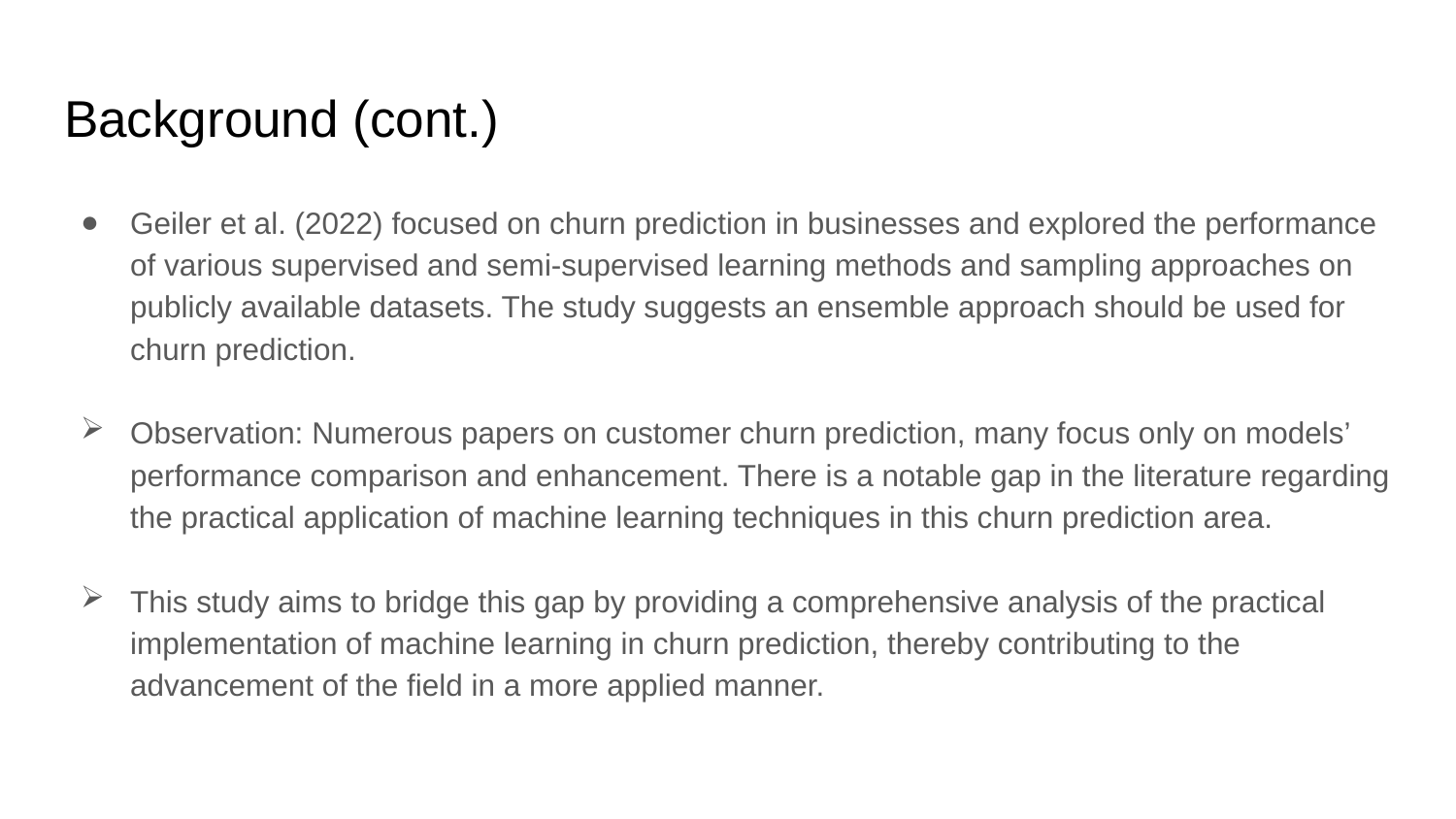

# Background (cont.)
Geiler et al. (2022) focused on churn prediction in businesses and explored the performance of various supervised and semi-supervised learning methods and sampling approaches on publicly available datasets. The study suggests an ensemble approach should be used for churn prediction.

Observation: Numerous papers on customer churn prediction, many focus only on models’ performance comparison and enhancement. There is a notable gap in the literature regarding the practical application of machine learning techniques in this churn prediction area.

This study aims to bridge this gap by providing a comprehensive analysis of the practical implementation of machine learning in churn prediction, thereby contributing to the advancement of the field in a more applied manner.